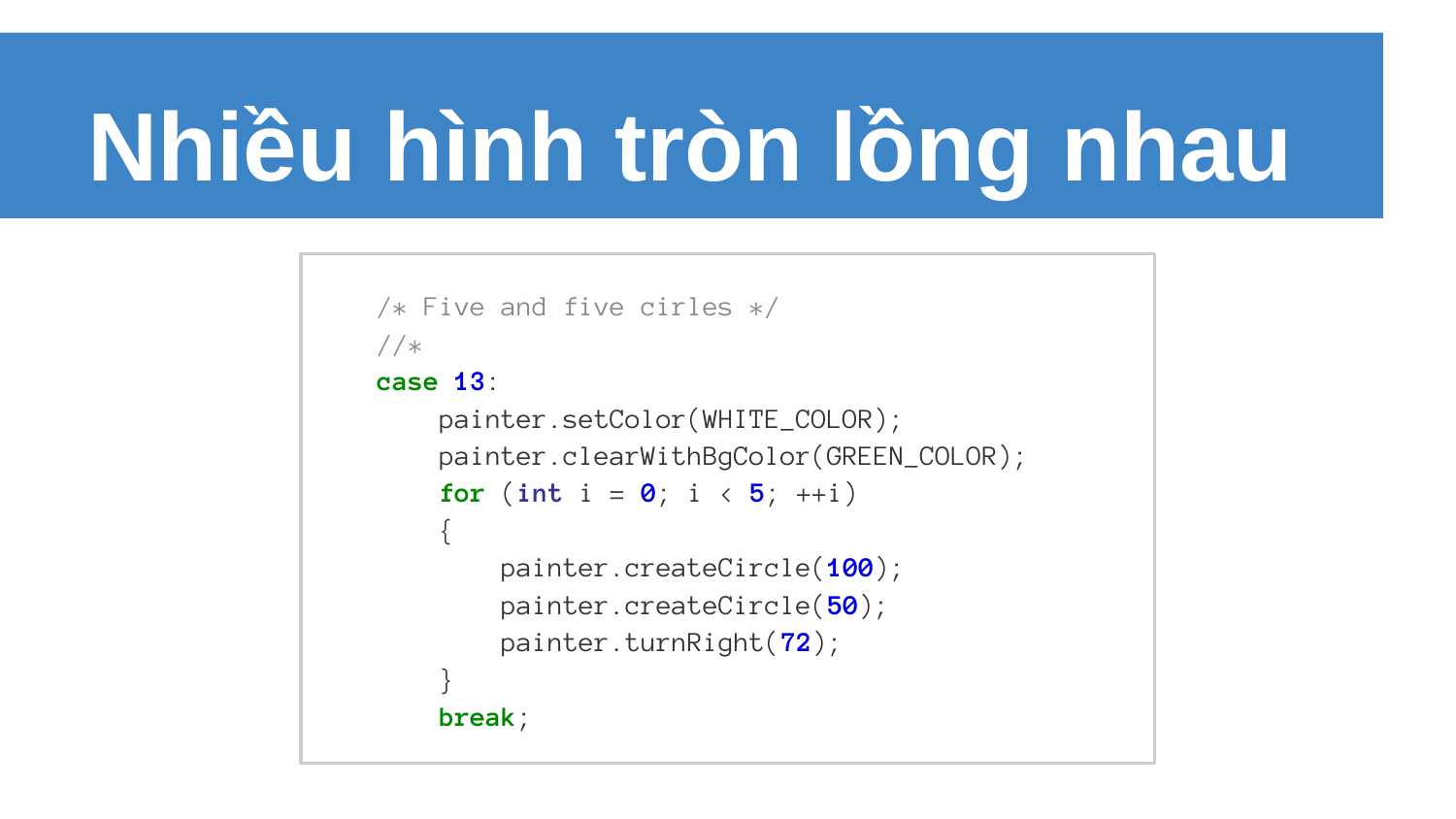

# Nhiều hình tròn lồng nhau

    /* Five and five cirles */
    //*
    case 13:
        painter.setColor(WHITE_COLOR);
        painter.clearWithBgColor(GREEN_COLOR);
        for (int i = 0; i < 5; ++i)
        {
            painter.createCircle(100);
            painter.createCircle(50);
            painter.turnRight(72);
        }
        break;